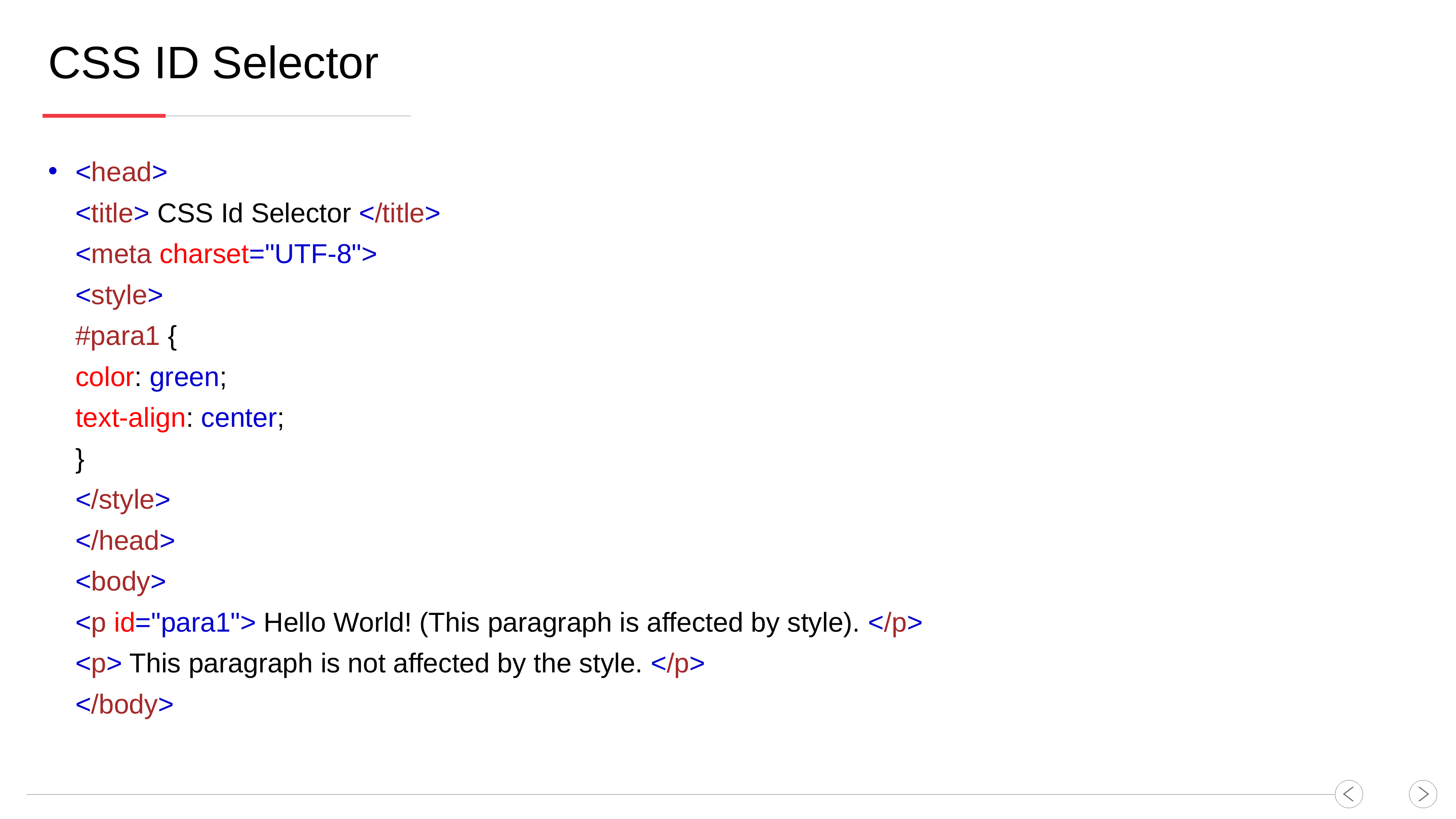

CSS ID Selector
<head>
<title> CSS Id Selector </title>
<meta charset="UTF-8">
<style>
#para1 {
color: green;
text-align: center;
}
</style>
</head>
<body>
<p id="para1"> Hello World! (This paragraph is affected by style). </p>
<p> This paragraph is not affected by the style. </p>
</body>